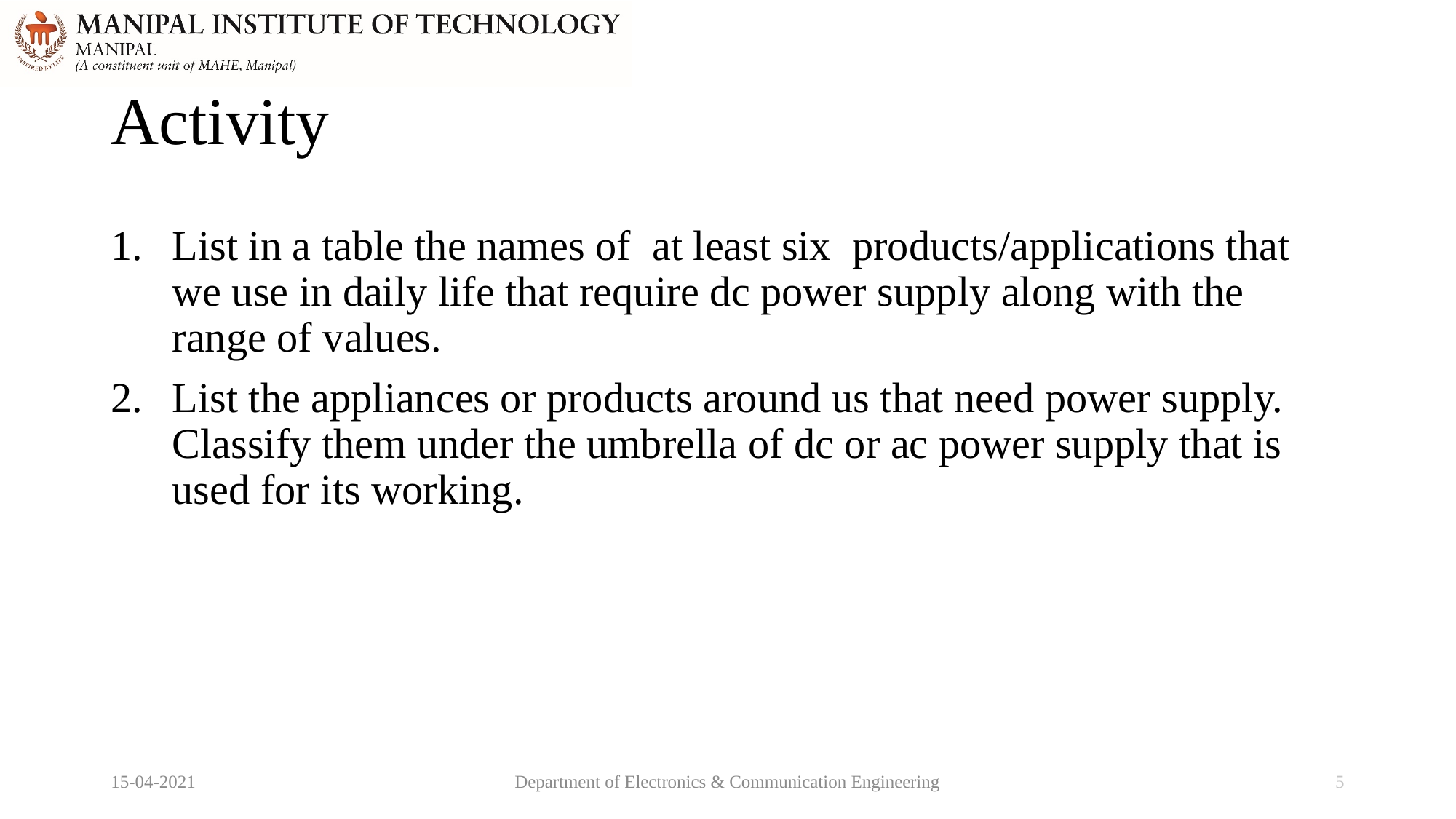

# Activity
List in a table the names of  at least six  products/applications that we use in daily life that require dc power supply along with the range of values.
List the appliances or products around us that need power supply. Classify them under the umbrella of dc or ac power supply that is used for its working.
15-04-2021
Department of Electronics & Communication Engineering
5